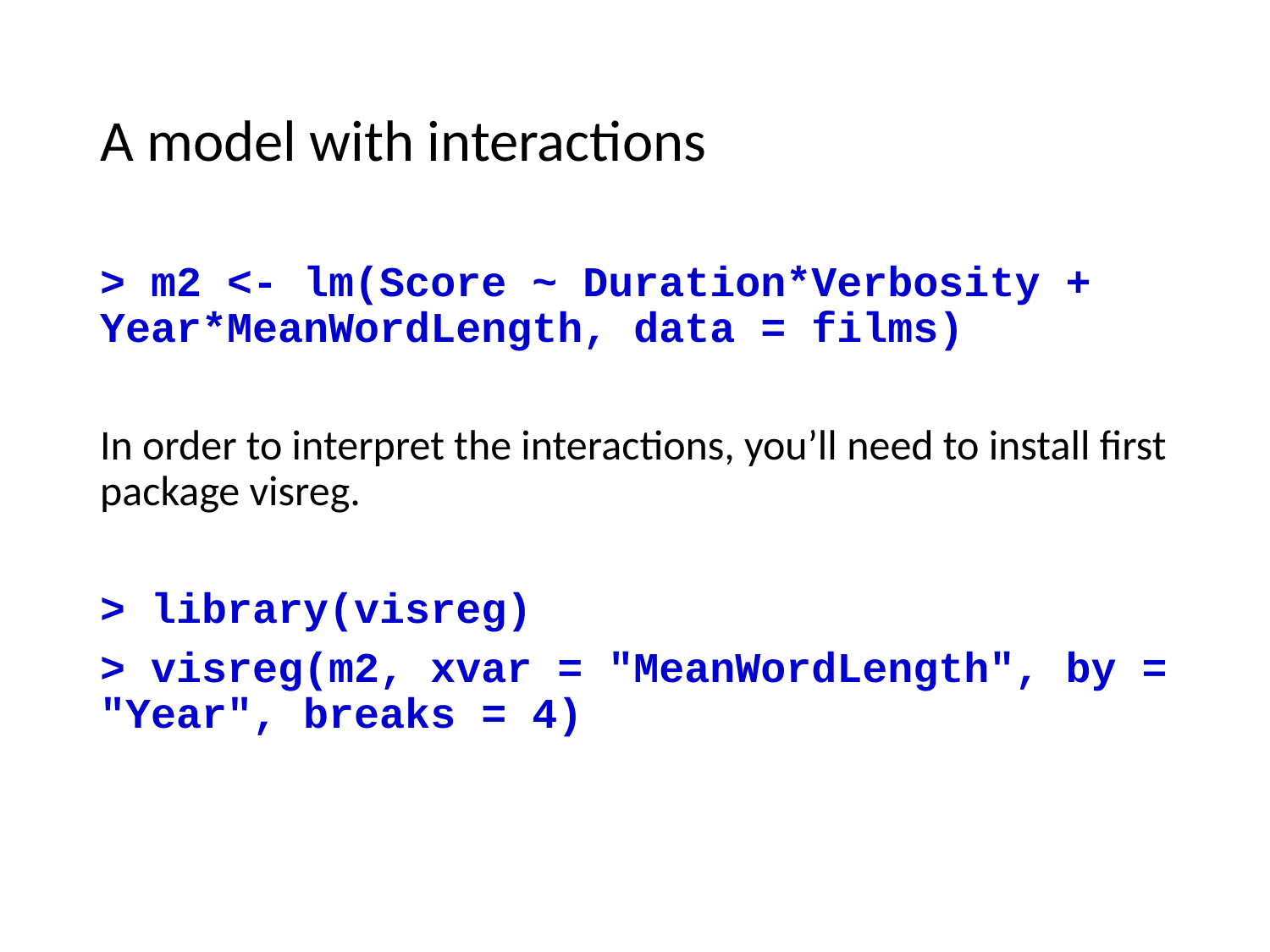

# A model with interactions
> m2 <- lm(Score ~ Duration*Verbosity + Year*MeanWordLength, data = films)

In order to interpret the interactions, you’ll need to install first package visreg.

> library(visreg)
> visreg(m2, xvar = "MeanWordLength", by = "Year", breaks = 4)